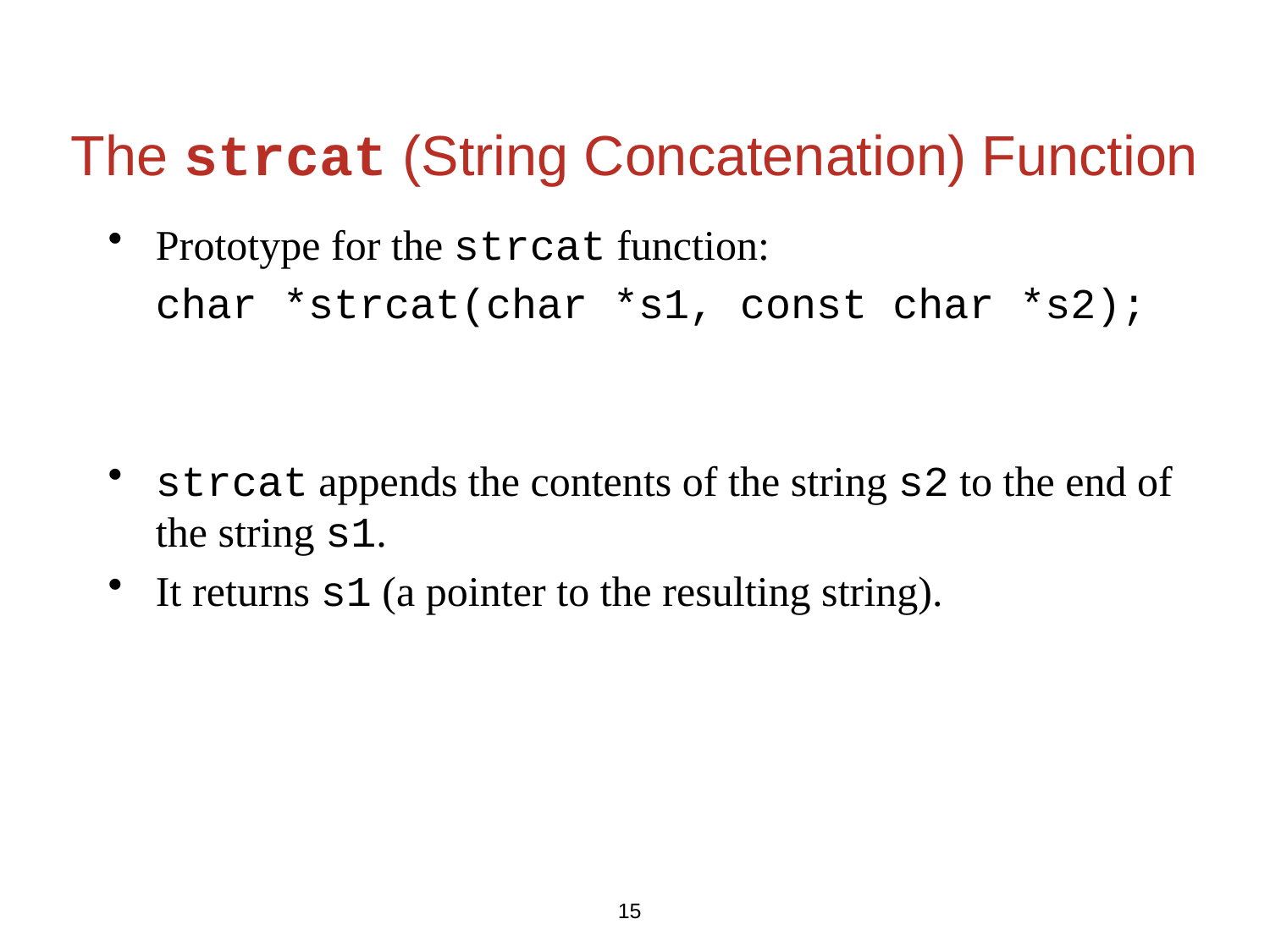

# The strcat (String Concatenation) Function
Prototype for the strcat function:
	char *strcat(char *s1, const char *s2);

strcat appends the contents of the string s2 to the end of the string s1.
It returns s1 (a pointer to the resulting string).

15